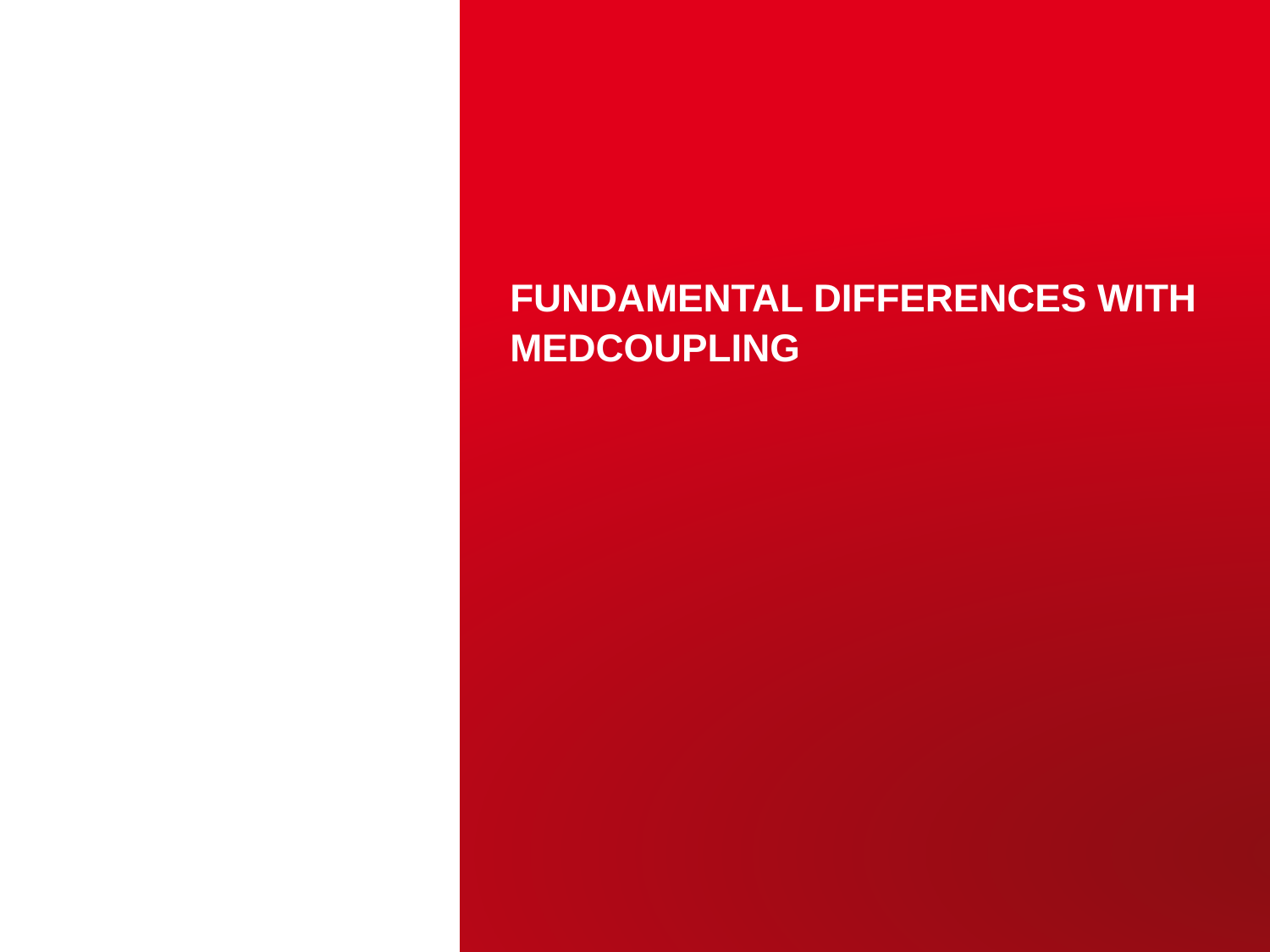

# Fundamental Differences with MEDCoupling
CEA | 10 AVRIL 2012
|  PAGE 10
14 avril 2021